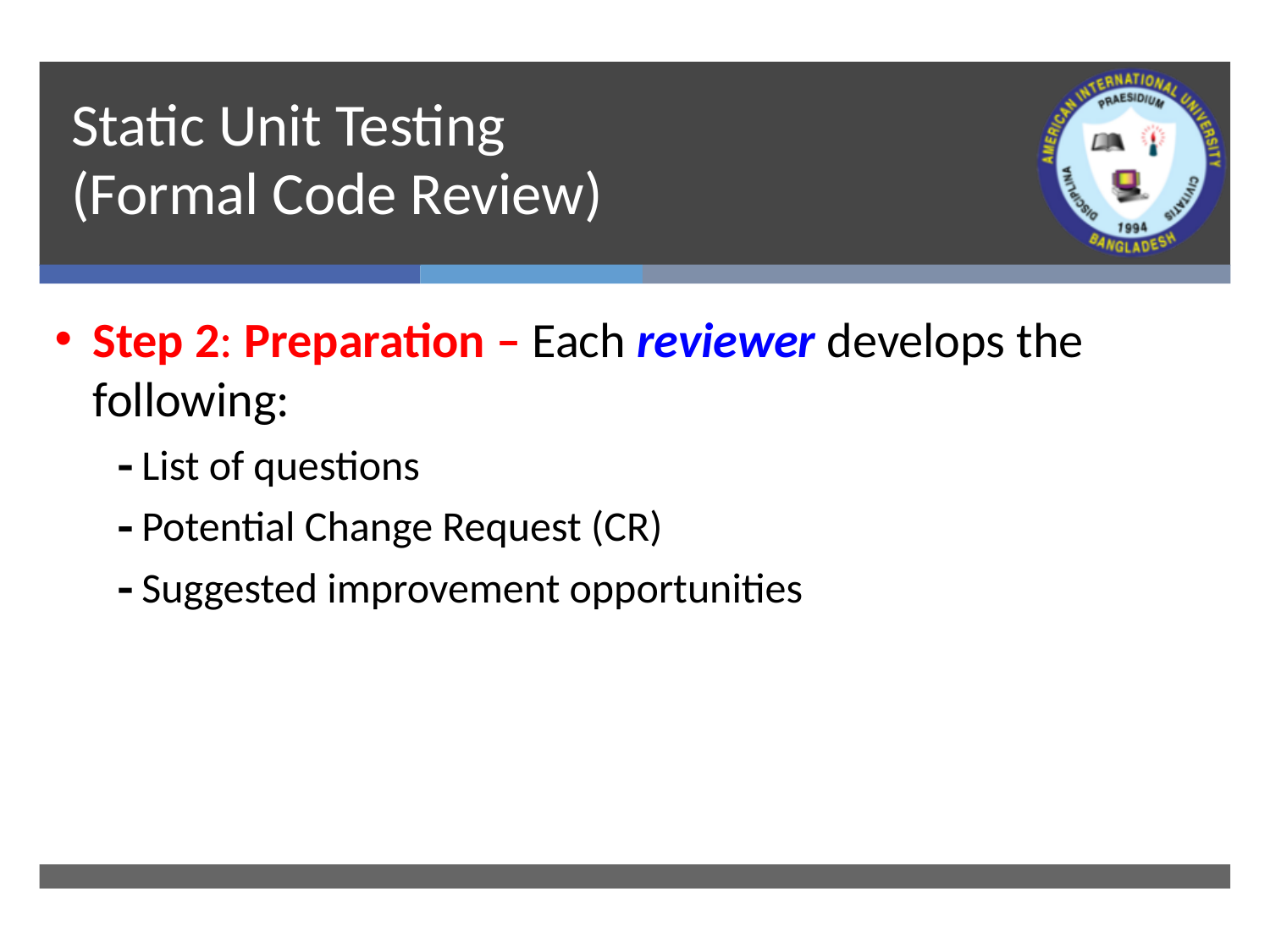

# Static Unit Testing (Formal Code Review)
Step 2: Preparation – Each reviewer develops the following:
− List of questions
− Potential Change Request (CR)
− Suggested improvement opportunities